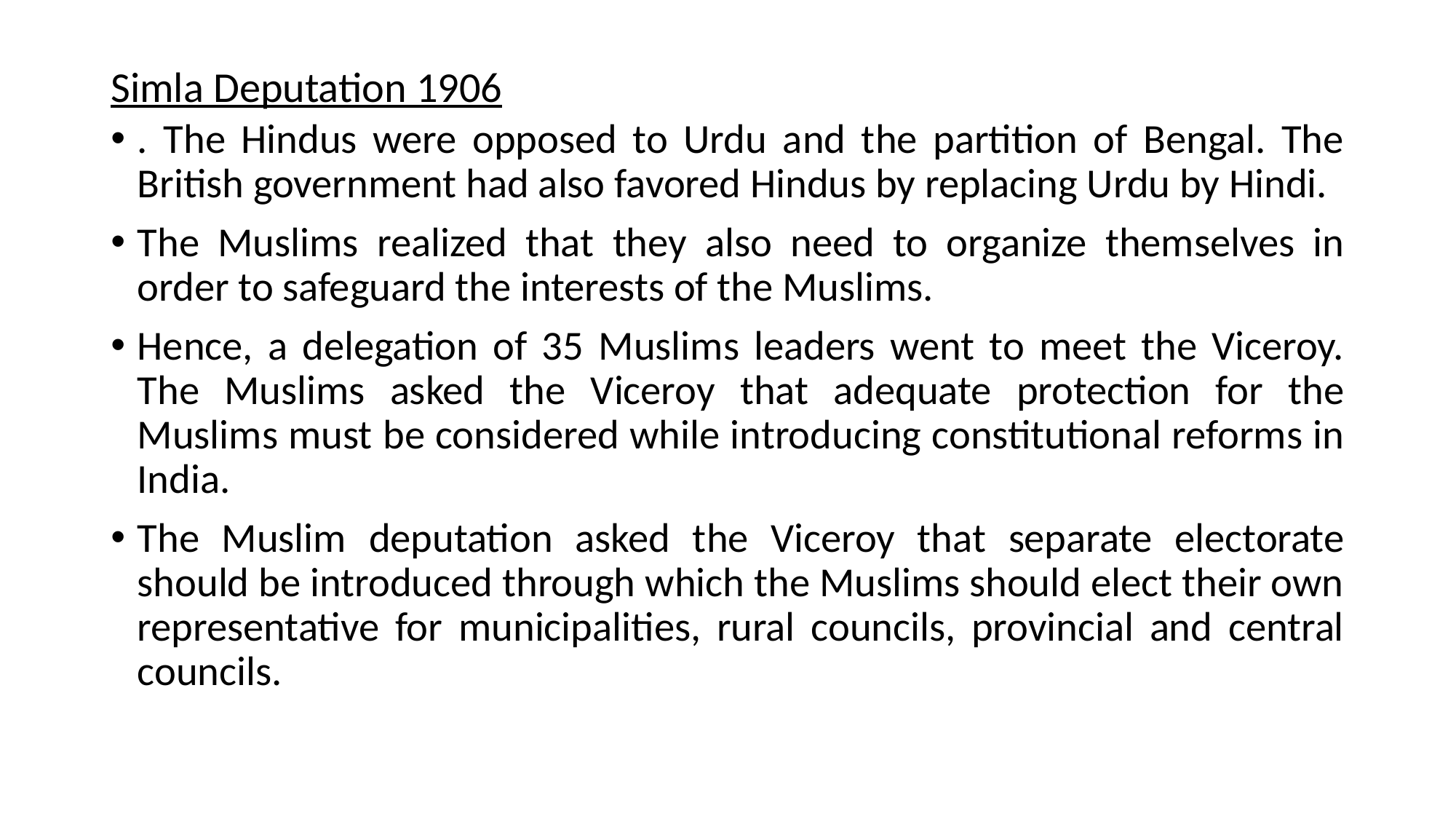

# Simla Deputation 1906
. The Hindus were opposed to Urdu and the partition of Bengal. The British government had also favored Hindus by replacing Urdu by Hindi.
The Muslims realized that they also need to organize themselves in order to safeguard the interests of the Muslims.
Hence, a delegation of 35 Muslims leaders went to meet the Viceroy. The Muslims asked the Viceroy that adequate protection for the Muslims must be considered while introducing constitutional reforms in India.
The Muslim deputation asked the Viceroy that separate electorate should be introduced through which the Muslims should elect their own representative for municipalities, rural councils, provincial and central councils.